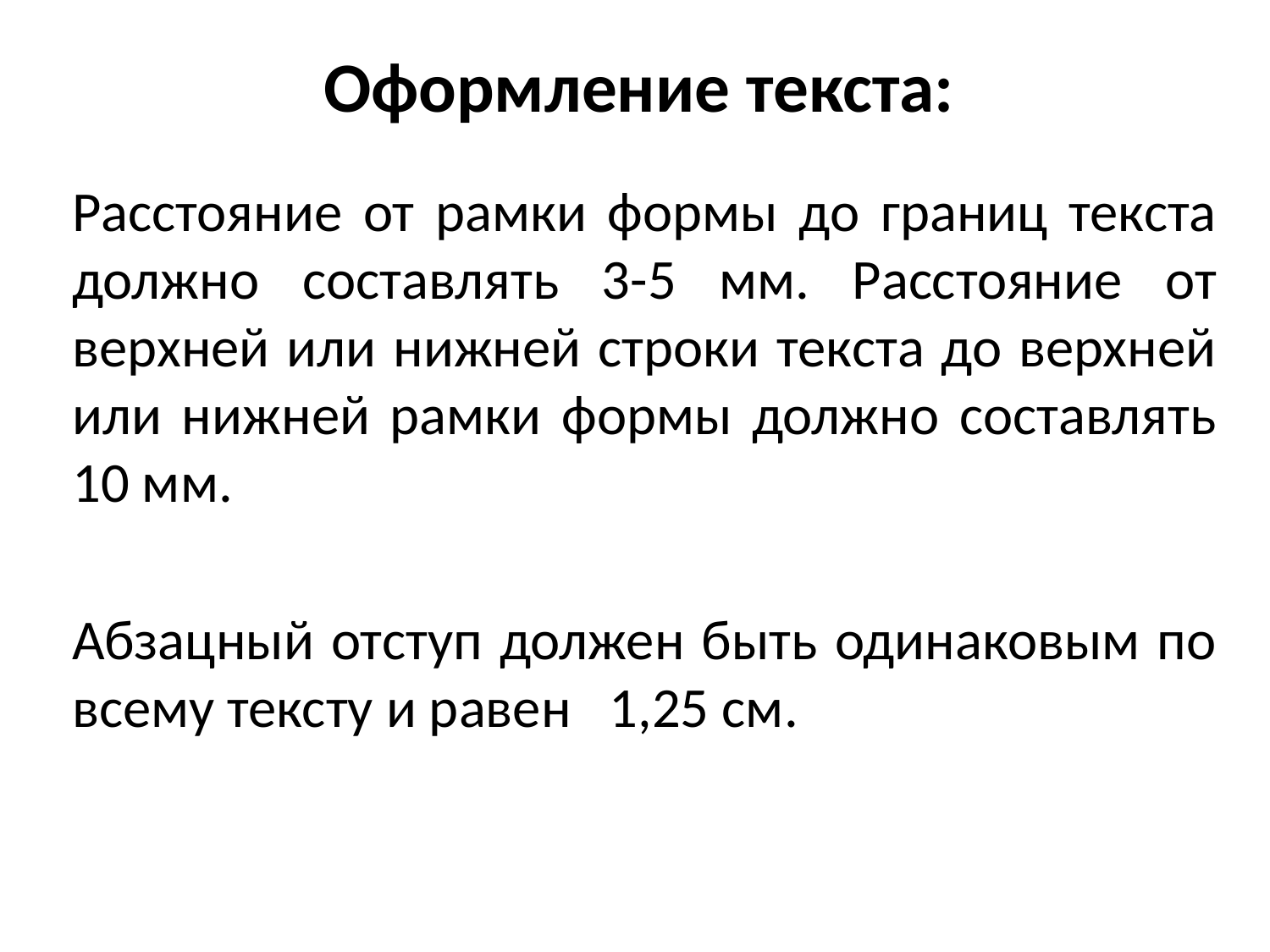

# Оформление текста:
Расстояние от рамки формы до границ текста должно составлять 3-5 мм. Расстояние от верхней или нижней строки текста до верхней или нижней рамки формы должно составлять 10 мм.

Абзацный отступ должен быть одинаковым по всему тексту и равен   1,25 см.